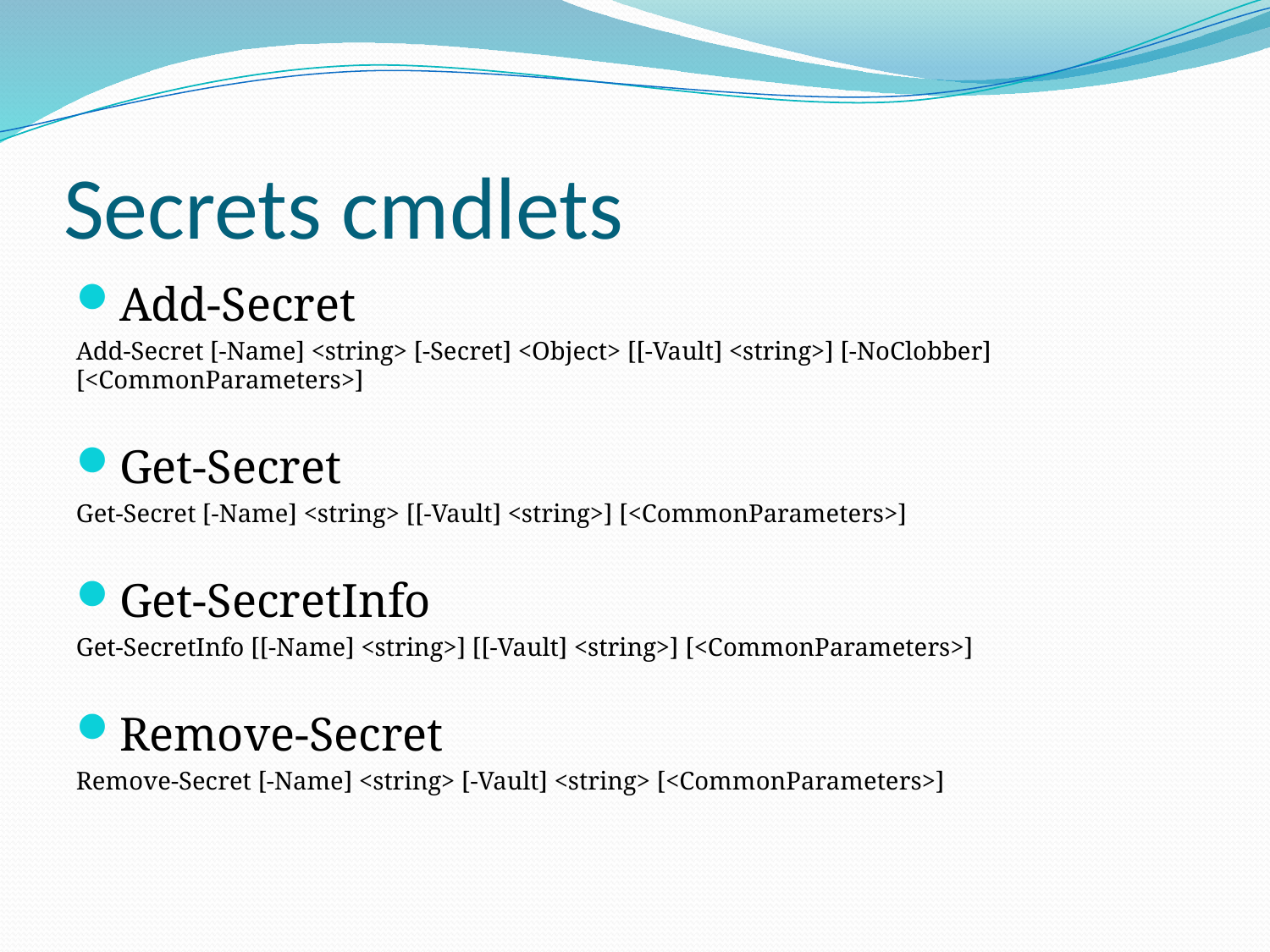

# Secrets cmdlets
Add-Secret
Add-Secret [-Name] <string> [-Secret] <Object> [[-Vault] <string>] [-NoClobber] [<CommonParameters>]

Get-Secret
Get-Secret [-Name] <string> [[-Vault] <string>] [<CommonParameters>]

Get-SecretInfo
Get-SecretInfo [[-Name] <string>] [[-Vault] <string>] [<CommonParameters>]

Remove-Secret
Remove-Secret [-Name] <string> [-Vault] <string> [<CommonParameters>]